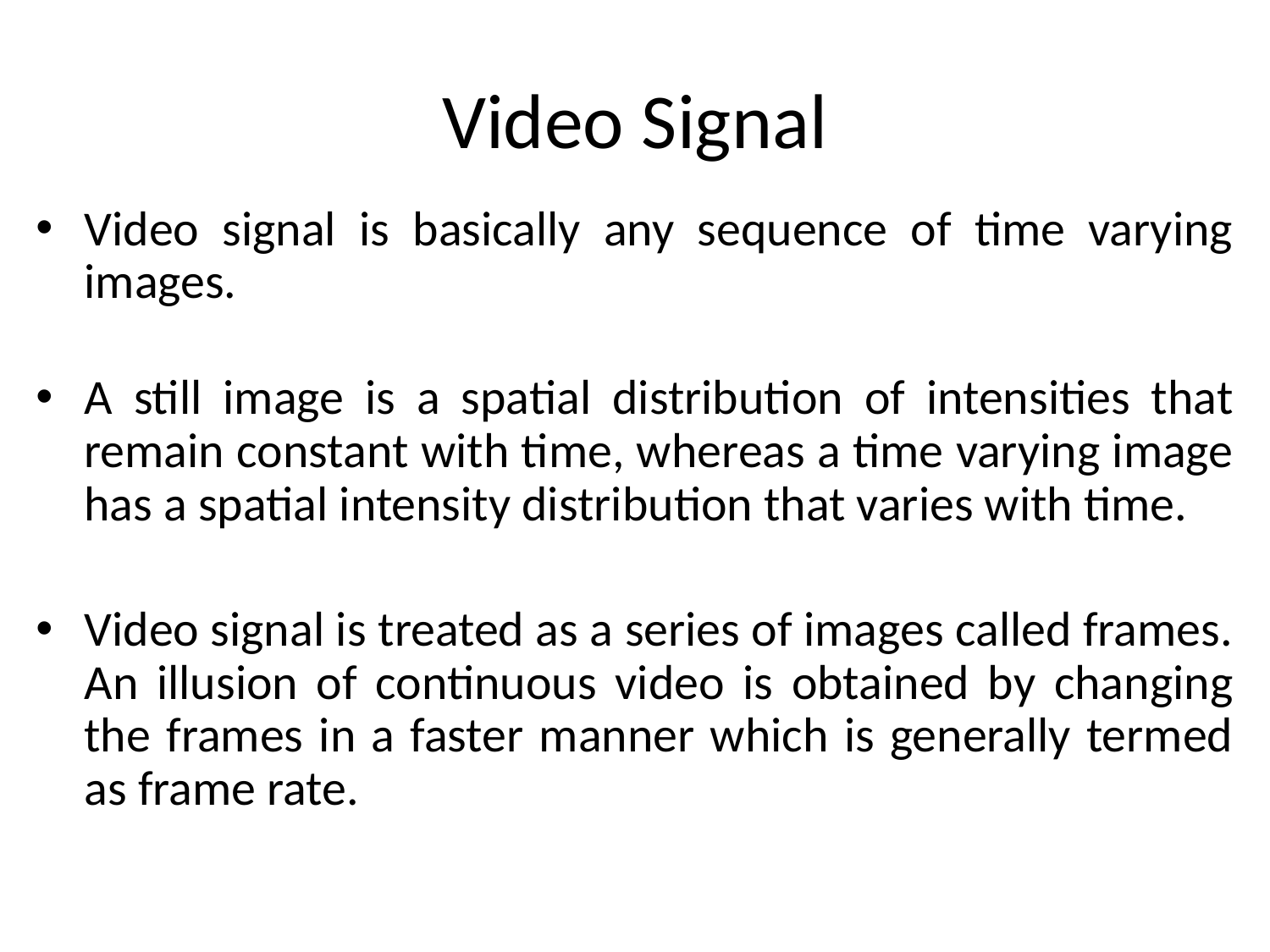

# Video Signal
Video signal is basically any sequence of time varying images.

A still image is a spatial distribution of intensities that remain constant with time, whereas a time varying image has a spatial intensity distribution that varies with time.

Video signal is treated as a series of images called frames. An illusion of continuous video is obtained by changing the frames in a faster manner which is generally termed as frame rate.